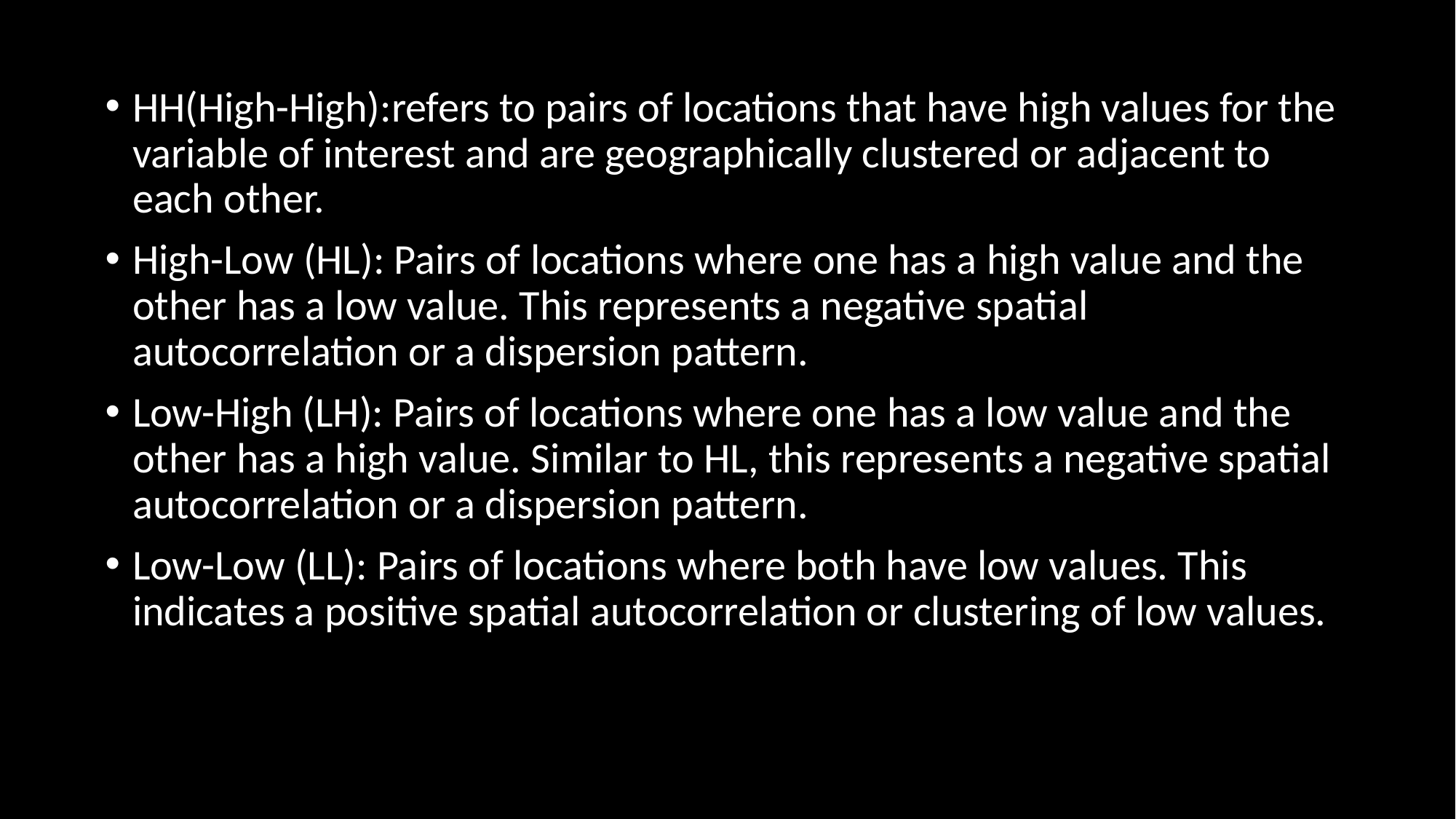

HH(High-High):refers to pairs of locations that have high values for the variable of interest and are geographically clustered or adjacent to each other.
High-Low (HL): Pairs of locations where one has a high value and the other has a low value. This represents a negative spatial autocorrelation or a dispersion pattern.
Low-High (LH): Pairs of locations where one has a low value and the other has a high value. Similar to HL, this represents a negative spatial autocorrelation or a dispersion pattern.
Low-Low (LL): Pairs of locations where both have low values. This indicates a positive spatial autocorrelation or clustering of low values.